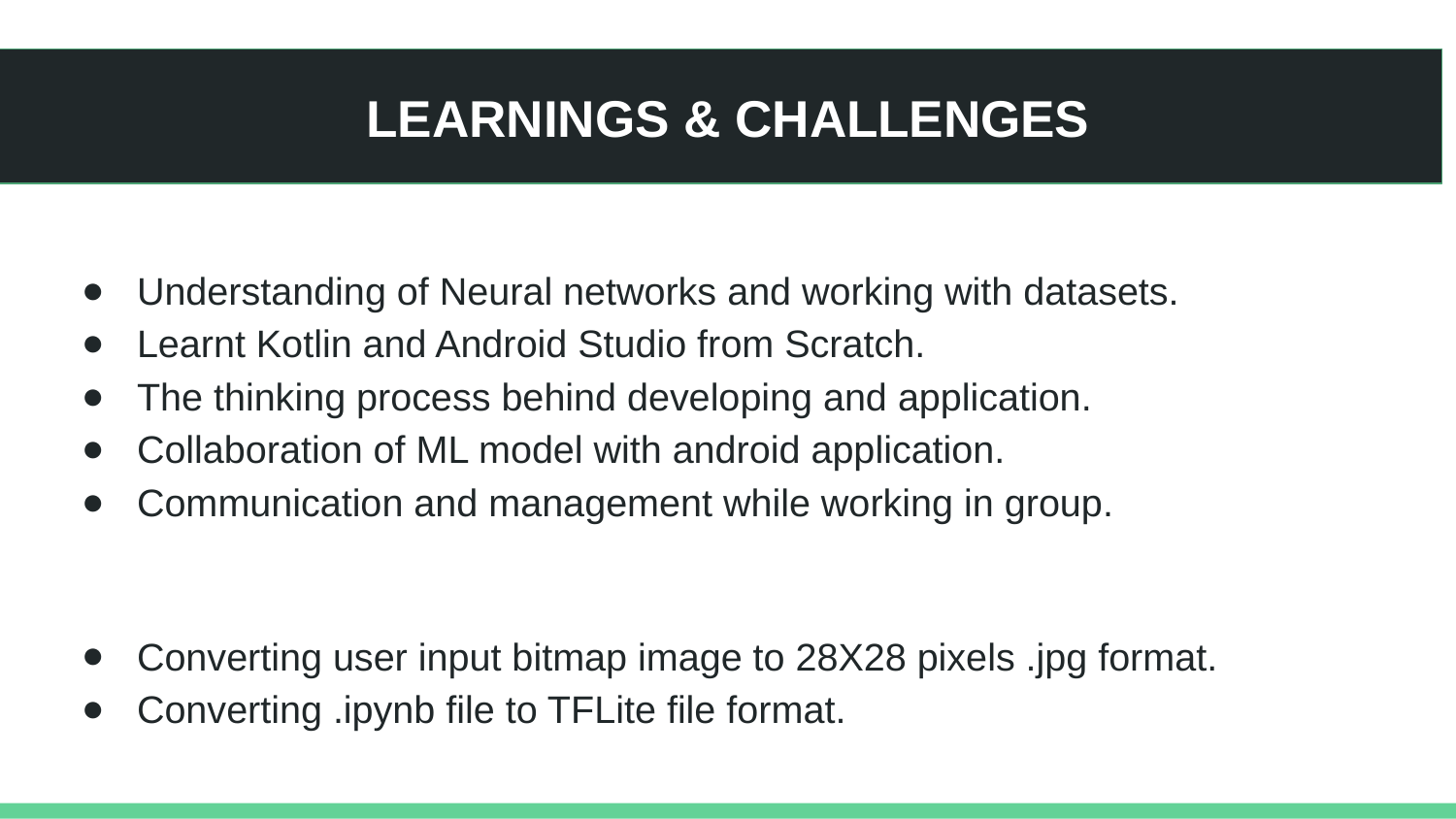

# LEARNINGS & CHALLENGES
Understanding of Neural networks and working with datasets.
Learnt Kotlin and Android Studio from Scratch.
The thinking process behind developing and application.
Collaboration of ML model with android application.
Communication and management while working in group.

Converting user input bitmap image to 28X28 pixels .jpg format.
Converting .ipynb file to TFLite file format.